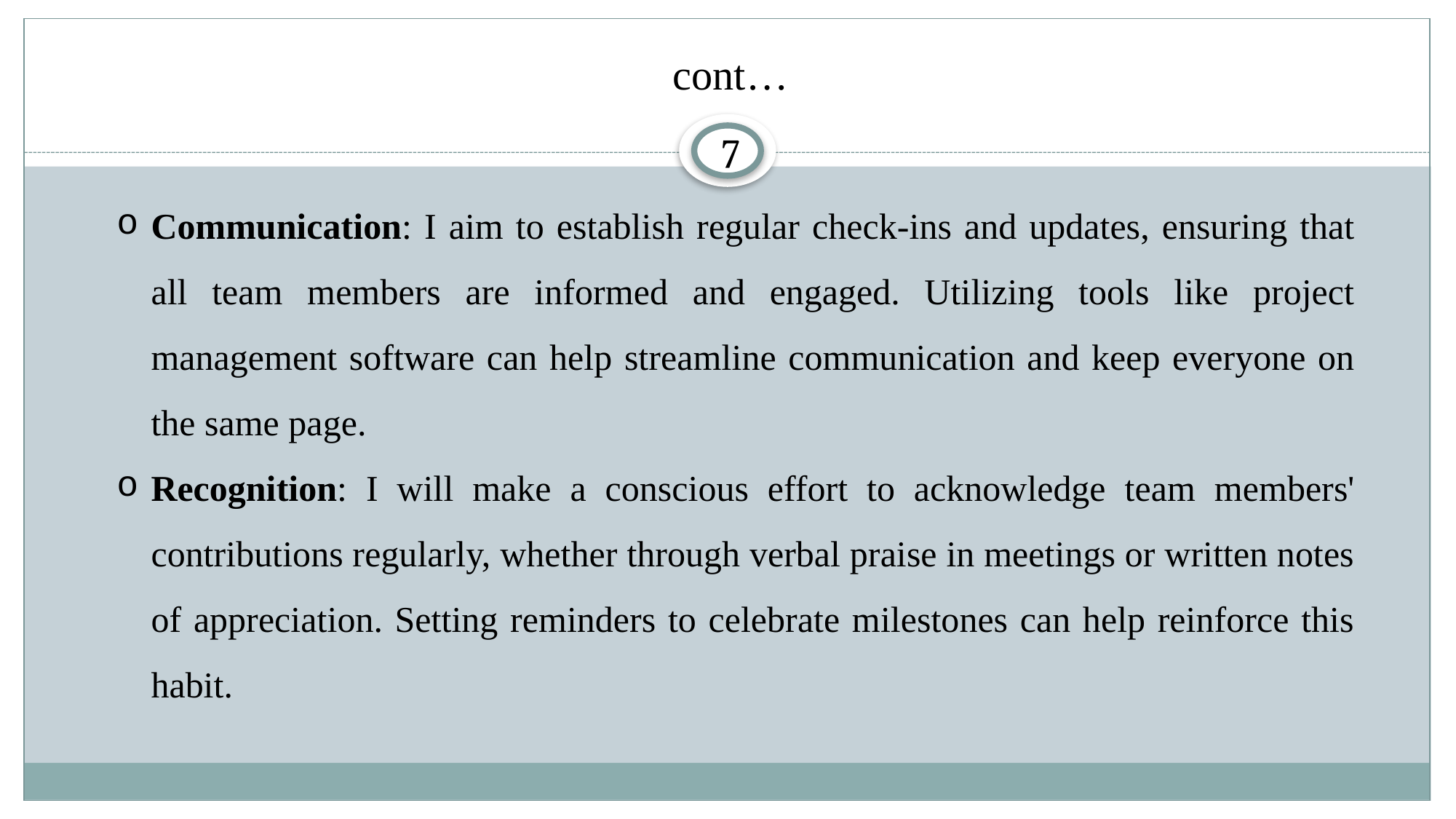

# cont…
7
Communication: I aim to establish regular check-ins and updates, ensuring that all team members are informed and engaged. Utilizing tools like project management software can help streamline communication and keep everyone on the same page.
Recognition: I will make a conscious effort to acknowledge team members' contributions regularly, whether through verbal praise in meetings or written notes of appreciation. Setting reminders to celebrate milestones can help reinforce this habit.